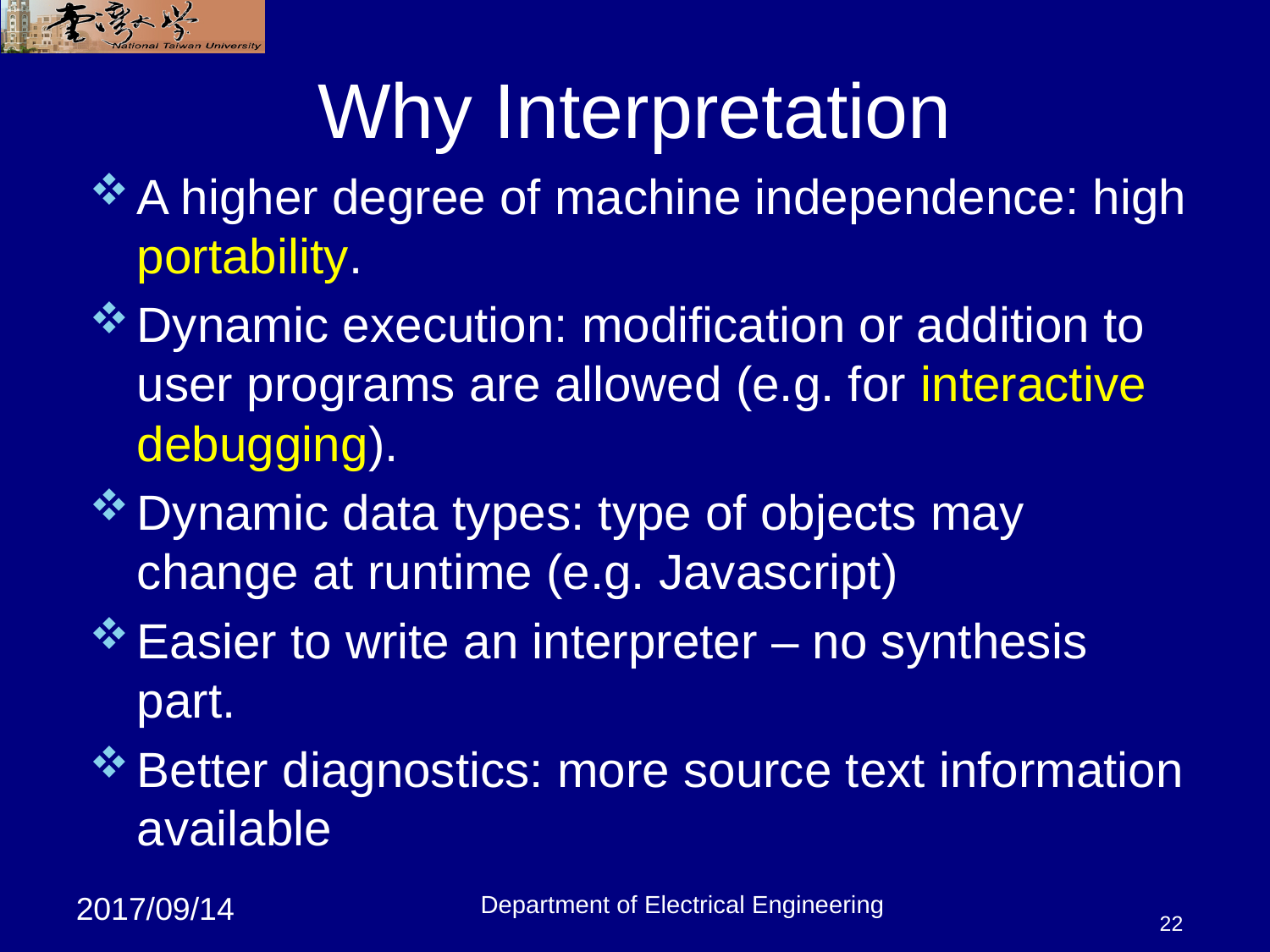

22
# Why Interpretation
A higher degree of machine independence: high portability.
Dynamic execution: modification or addition to user programs are allowed (e.g. for interactive debugging).
Dynamic data types: type of objects may change at runtime (e.g. Javascript)
Easier to write an interpreter – no synthesis part.
Better diagnostics: more source text information available

Department of Electrical Engineering